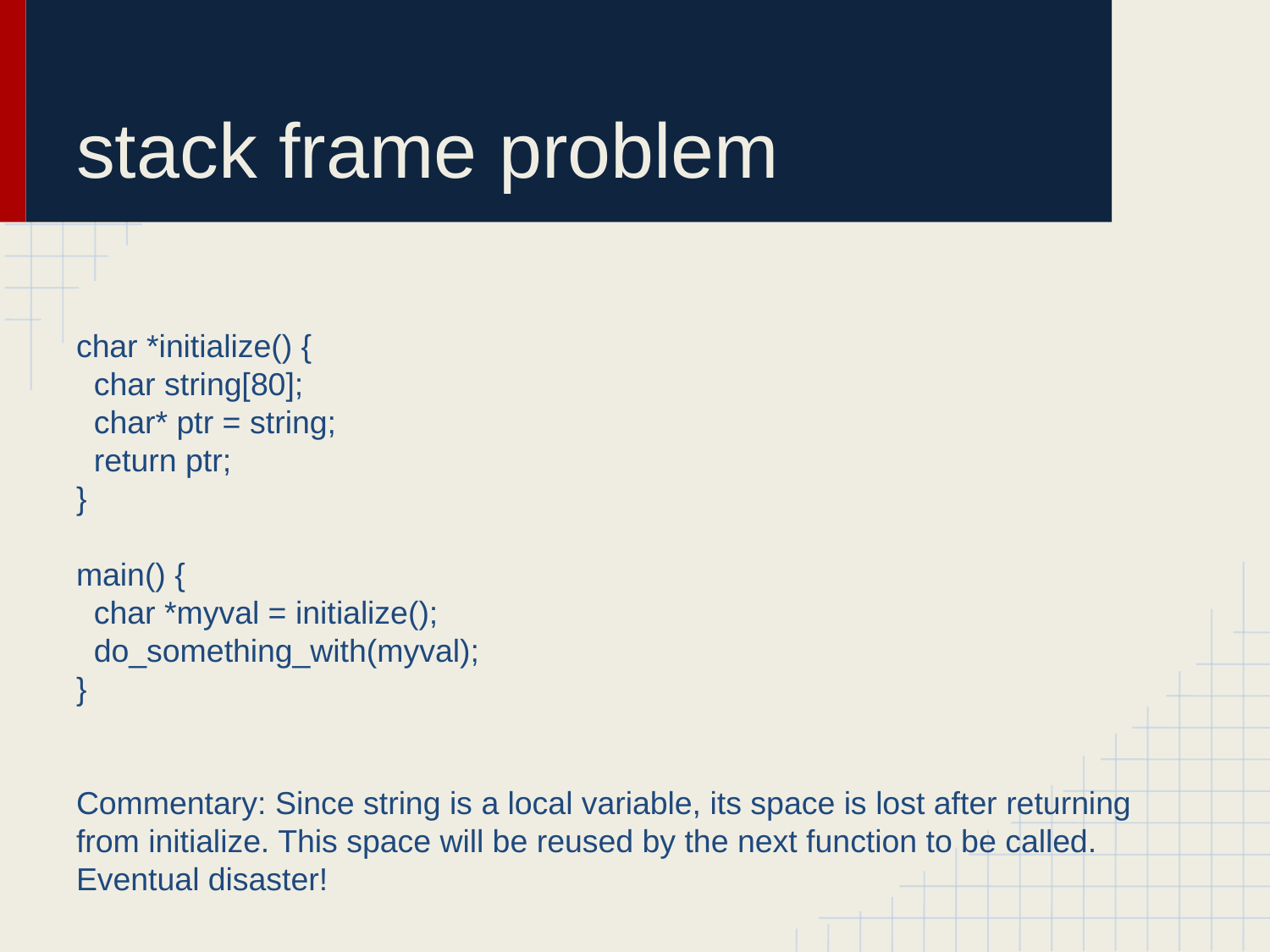

# stack frame problem

char *initialize() {
  char string[80];
  char* ptr = string;
  return ptr;
}
main() {
  char *myval = initialize();
  do_something_with(myval);
}
Commentary: Since string is a local variable, its space is lost after returning from initialize. This space will be reused by the next function to be called. Eventual disaster!